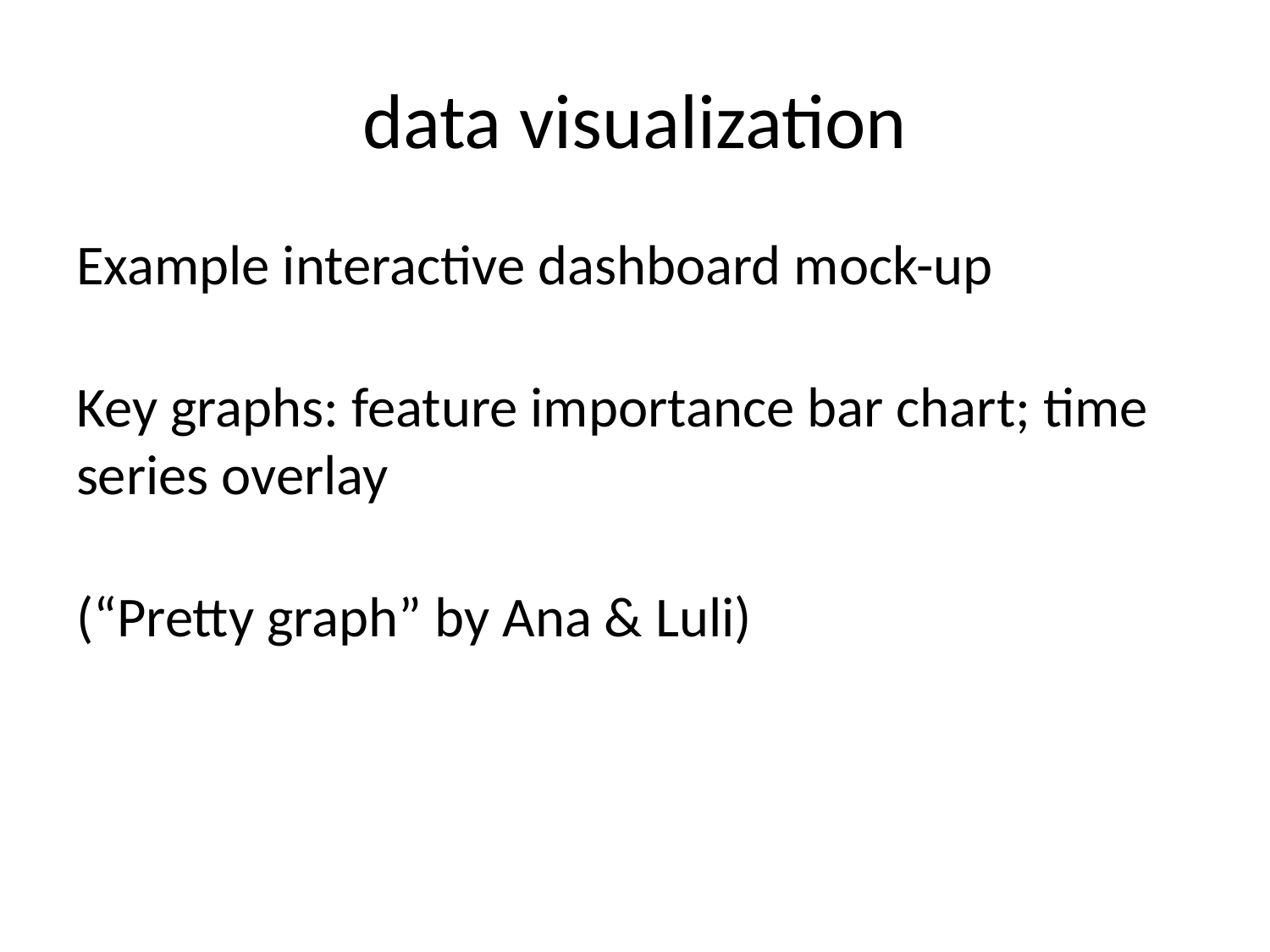

# data visualization
Example interactive dashboard mock-up
Key graphs: feature importance bar chart; time series overlay
(“Pretty graph” by Ana & Luli)